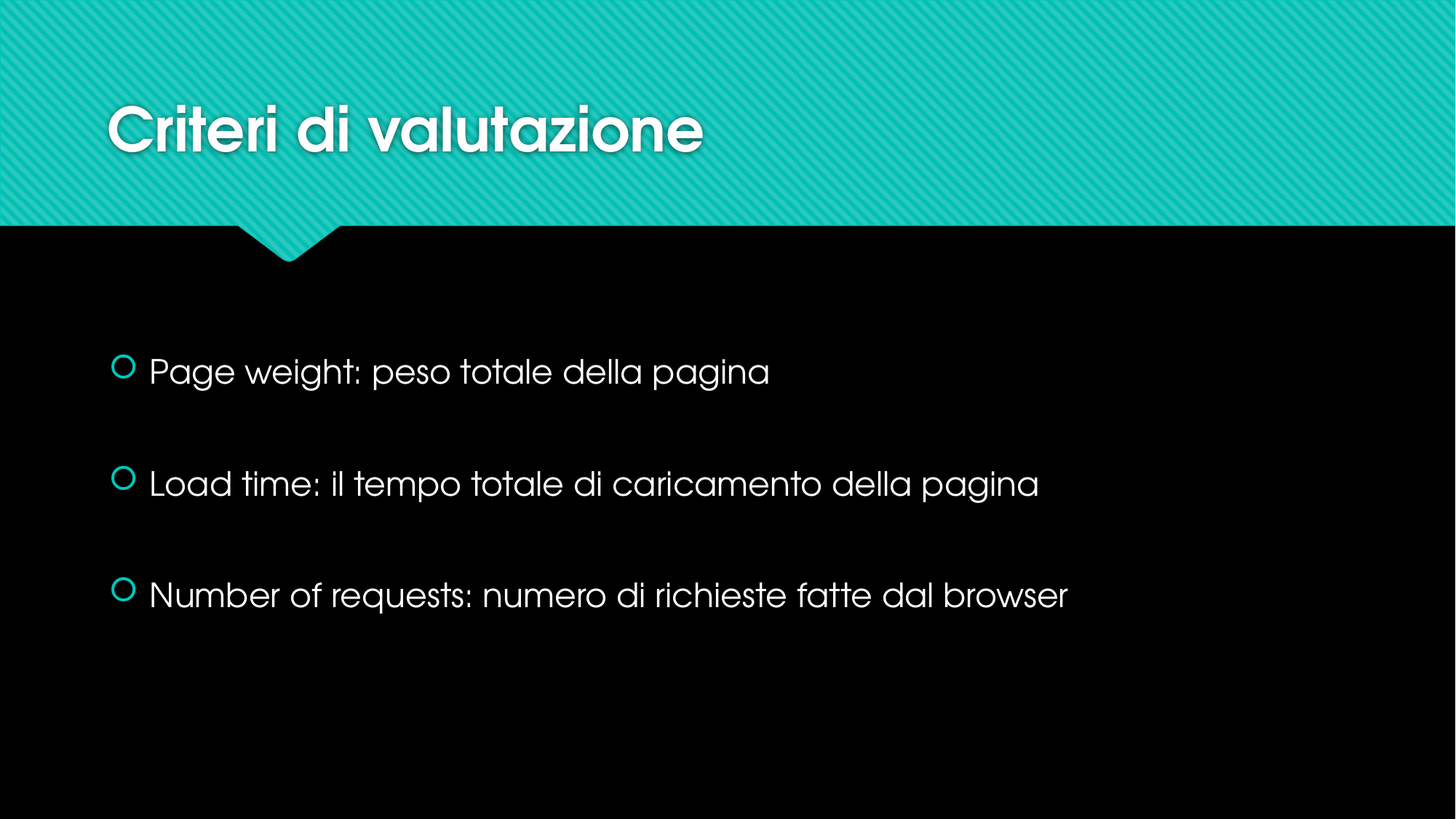

# Criteri di valutazione
Page weight: peso totale della pagina

Load time: il tempo totale di caricamento della pagina

Number of requests: numero di richieste fatte dal browser